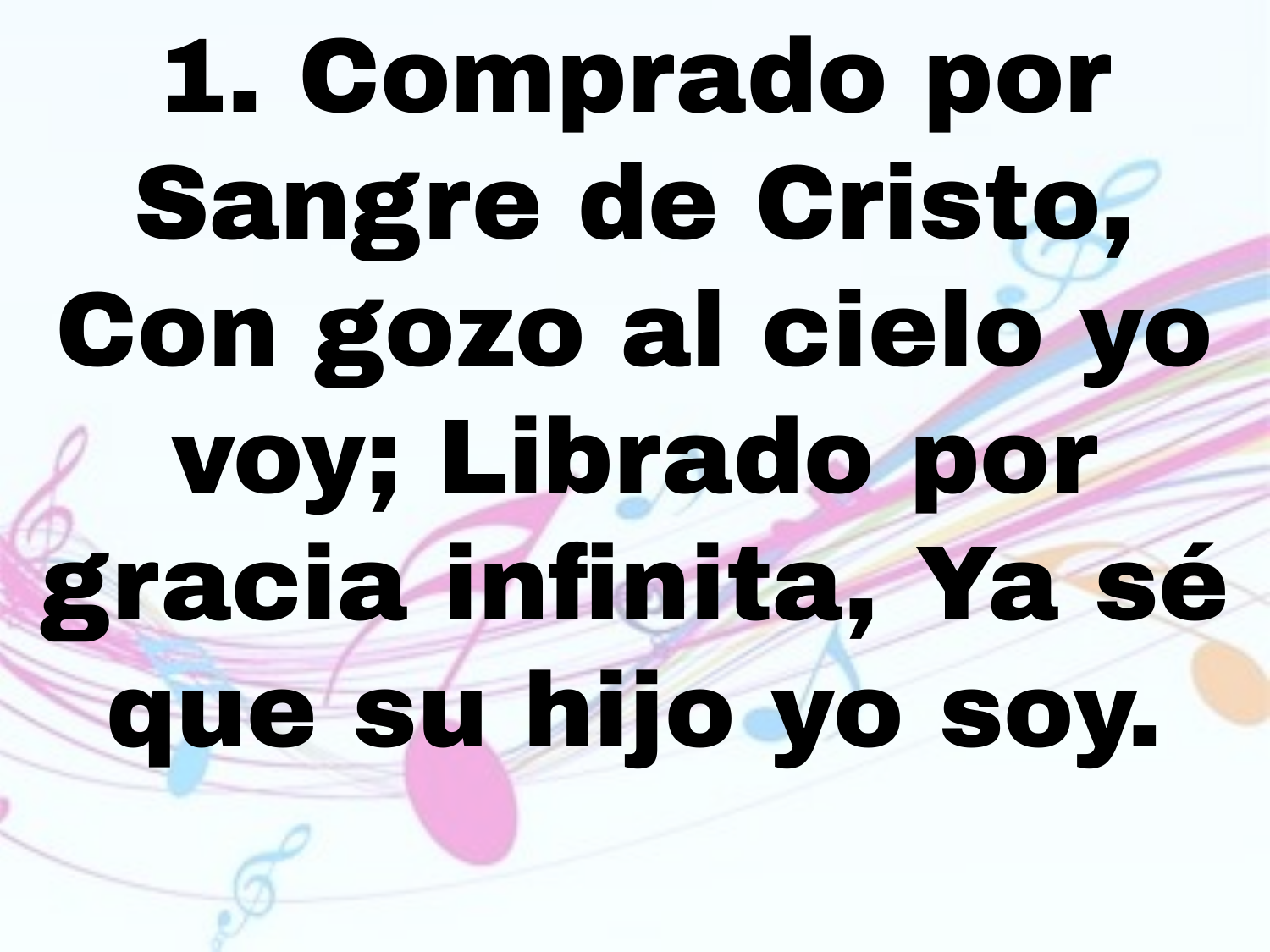

1. Comprado por Sangre de Cristo, Con gozo al cielo yo voy; Librado por gracia infinita, Ya sé que su hijo yo soy.